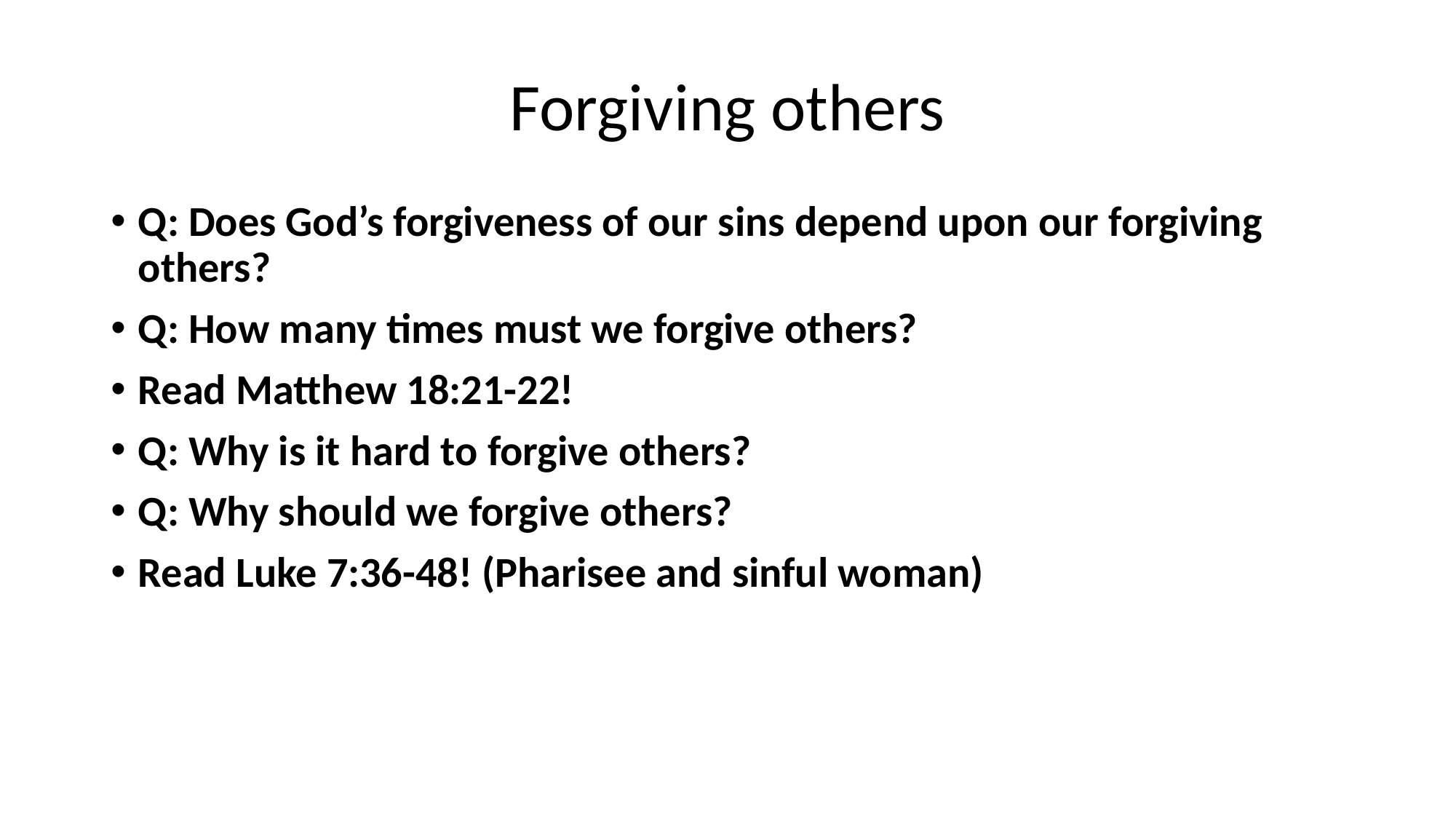

# Forgiving others
Q: Does God’s forgiveness of our sins depend upon our forgiving others?
Q: How many times must we forgive others?
Read Matthew 18:21-22!
Q: Why is it hard to forgive others?
Q: Why should we forgive others?
Read Luke 7:36-48! (Pharisee and sinful woman)